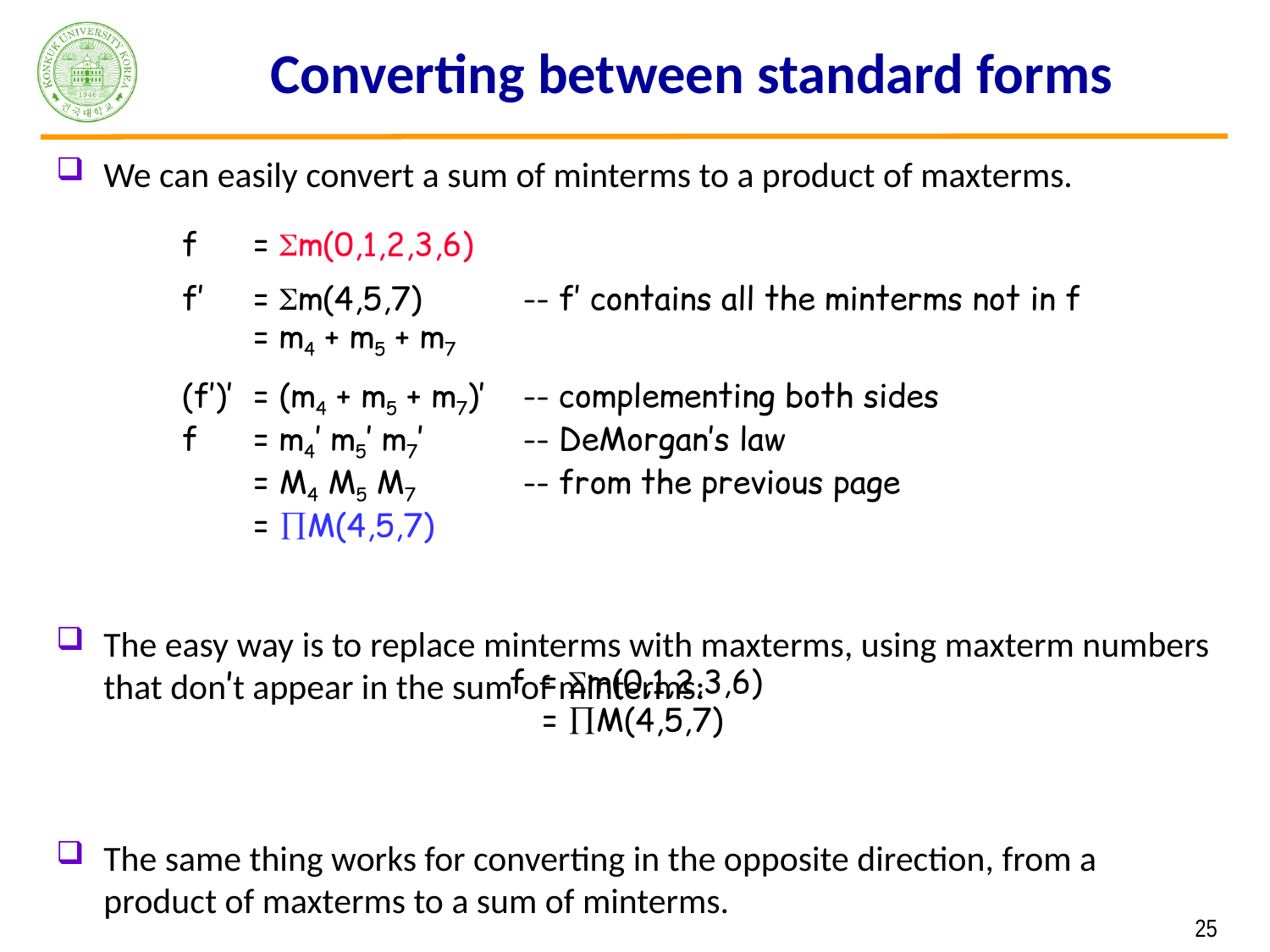

# Converting between standard forms
We can easily convert a sum of minterms to a product of maxterms.

The easy way is to replace minterms with maxterms, using maxterm numbers that don’t appear in the sum of minterms:

The same thing works for converting in the opposite direction, from a product of maxterms to a sum of minterms.
f	= Σm(0,1,2,3,6)
f’	= Σm(4,5,7)	-- f’ contains all the minterms not in f
	= m4 + m5 + m7
(f’)’	= (m4 + m5 + m7)’	-- complementing both sides
f 	= m4’ m5’ m7’	-- DeMorgan’s law
	= M4 M5 M7	-- from the previous page
	= ∏M(4,5,7)
f	= Σm(0,1,2,3,6)
	= ∏M(4,5,7)
 25